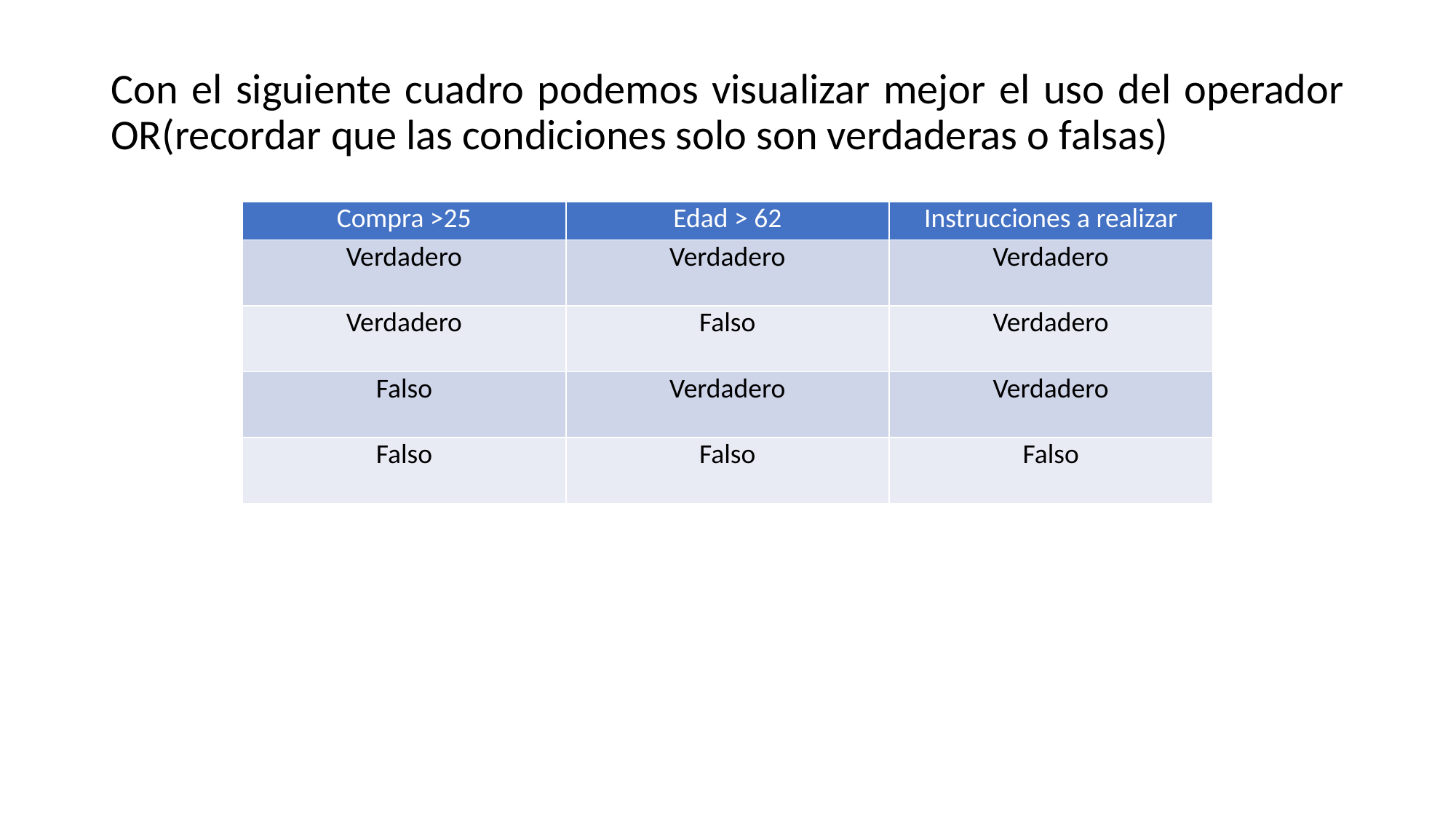

Con el siguiente cuadro podemos visualizar mejor el uso del operador OR(recordar que las condiciones solo son verdaderas o falsas)

| Compra >25 | Edad > 62 | Instrucciones a realizar |
| --- | --- | --- |
| Verdadero | Verdadero | Verdadero |
| Verdadero | Falso | Verdadero |
| Falso | Verdadero | Verdadero |
| Falso | Falso | Falso |